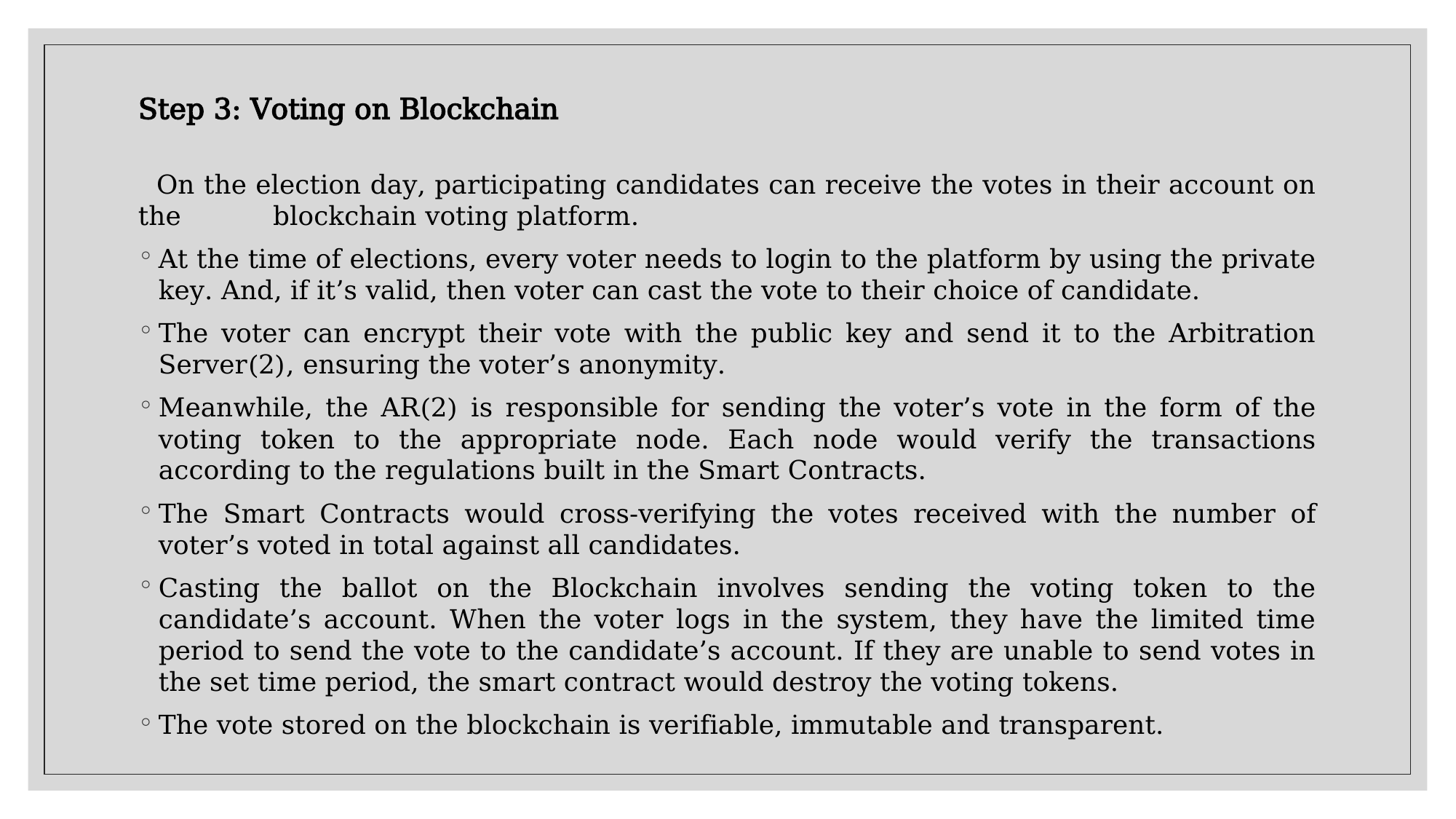

Step 3: Voting on Blockchain
  On the election day, participating candidates can receive the votes in their account on the           blockchain voting platform.
At the time of elections, every voter needs to login to the platform by using the private key. And, if it’s valid, then voter can cast the vote to their choice of candidate.
The voter can encrypt their vote with the public key and send it to the Arbitration Server(2), ensuring the voter’s anonymity.
Meanwhile, the AR(2) is responsible for sending the voter’s vote in the form of the voting token to the appropriate node. Each node would verify the transactions according to the regulations built in the Smart Contracts.
The Smart Contracts would cross-verifying the votes received with the number of voter’s voted in total against all candidates.
Casting the ballot on the Blockchain involves sending the voting token to the candidate’s account. When the voter logs in the system, they have the limited time period to send the vote to the candidate’s account. If they are unable to send votes in the set time period, the smart contract would destroy the voting tokens.
The vote stored on the blockchain is verifiable, immutable and transparent.